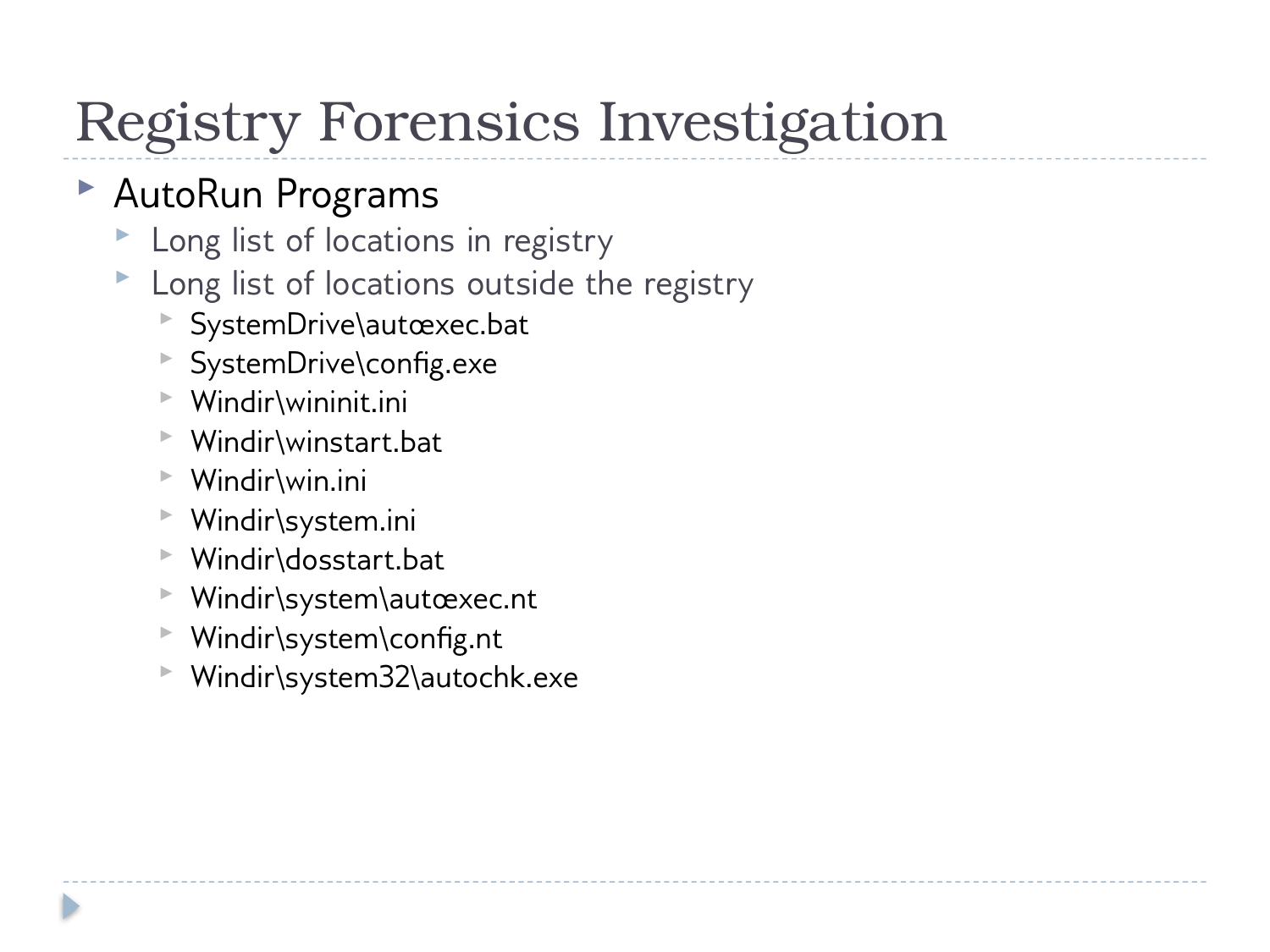

# Registry Forensics Investigation
AutoRun Programs
Long list of locations in registry
Long list of locations outside the registry
SystemDrive\autoexec.bat
SystemDrive\config.exe
Windir\wininit.ini
Windir\winstart.bat
Windir\win.ini
Windir\system.ini
Windir\dosstart.bat
Windir\system\autoexec.nt
Windir\system\config.nt
Windir\system32\autochk.exe